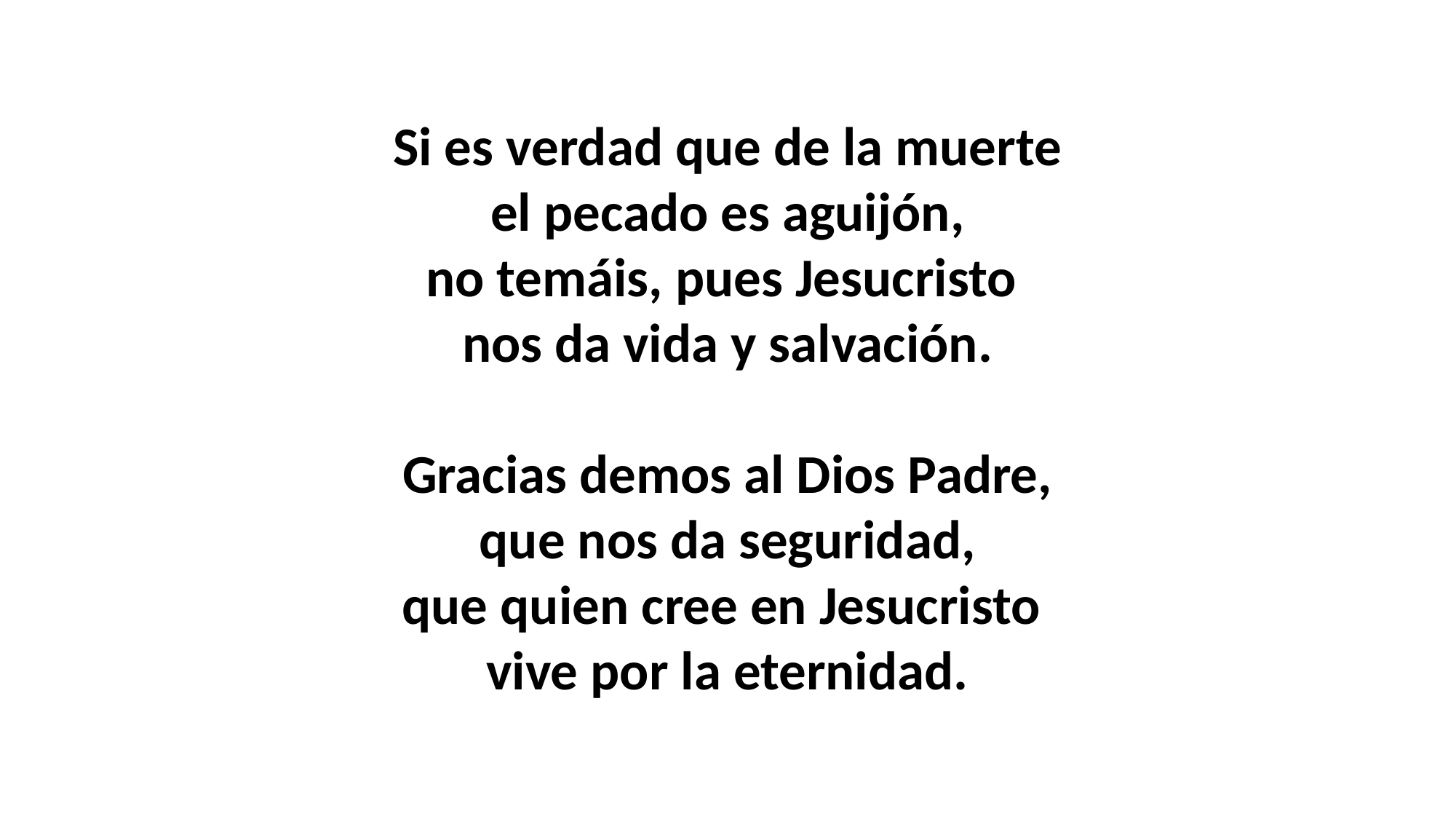

Si es verdad que de la muerte
el pecado es aguijón,
no temáis, pues Jesucristo
nos da vida y salvación.

Gracias demos al Dios Padre,
que nos da seguridad,
que quien cree en Jesucristo
vive por la eternidad.